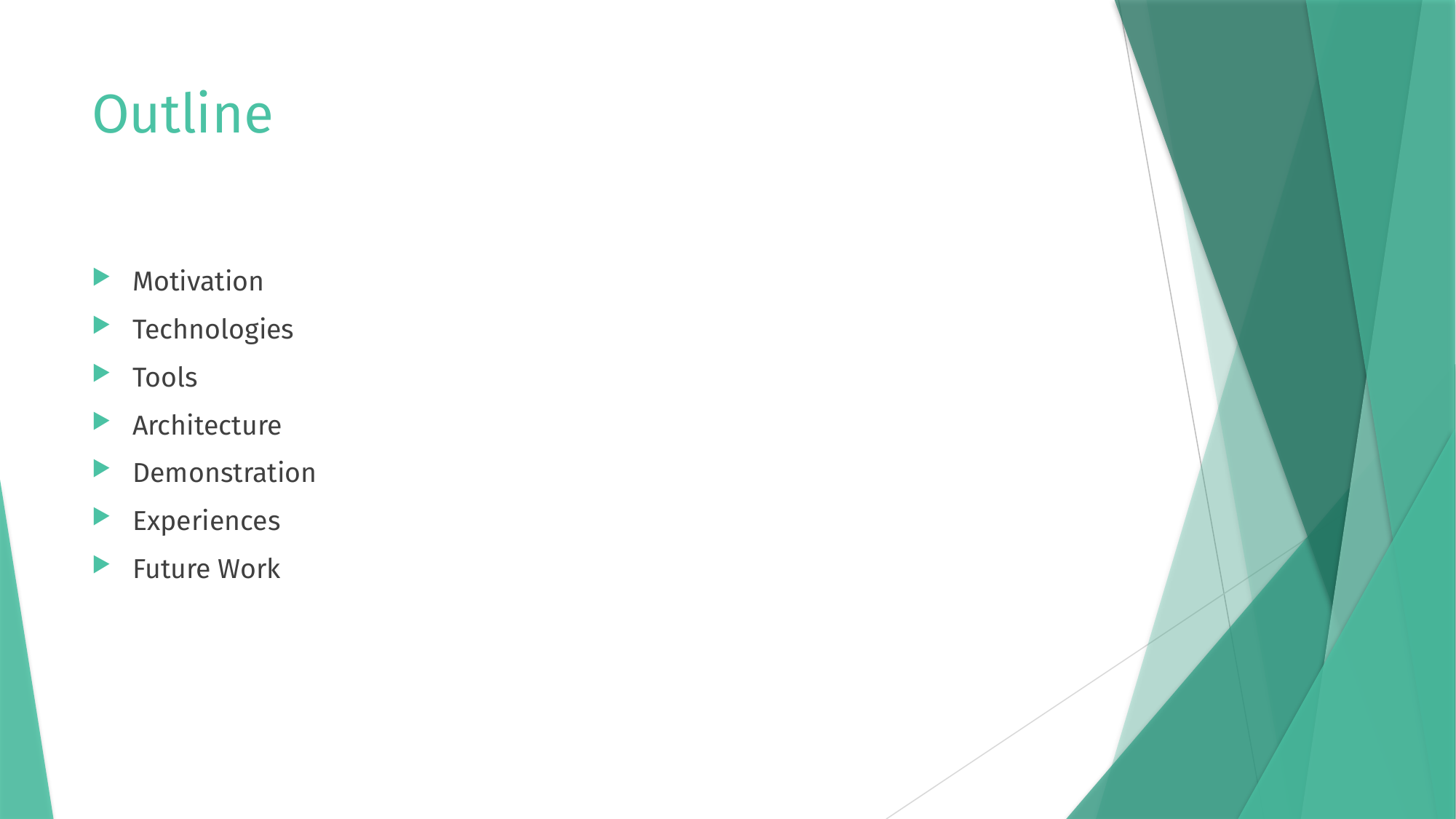

# Outline
Motivation
Technologies
Tools
Architecture
Demonstration
Experiences
Future Work